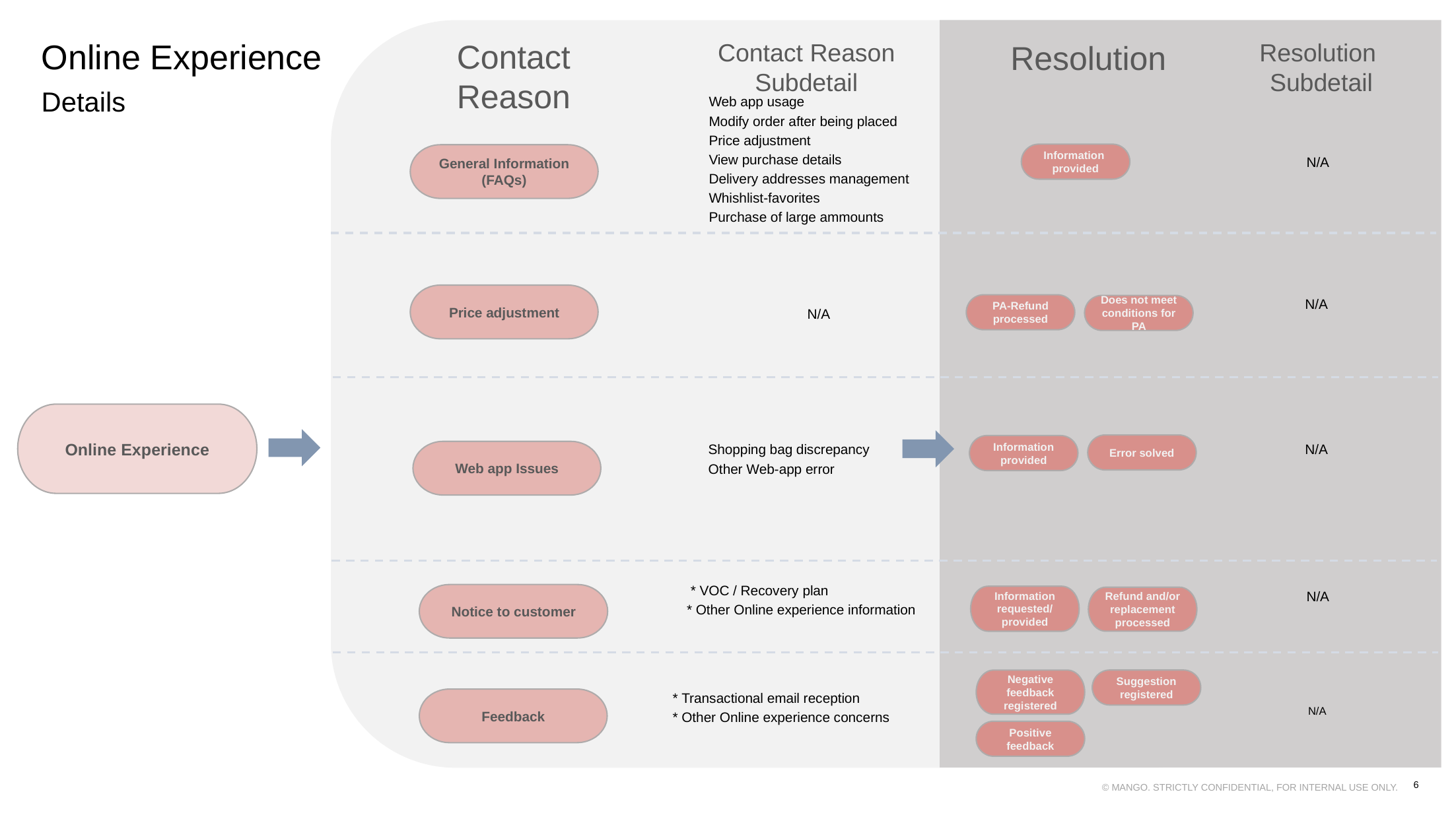

Online Experience
Contact Reason
Resolution
Contact Reason Subdetail
Resolution
 Subdetail
Details
Web app usage
Modify order after being placed
Price adjustment
View purchase details
Delivery addresses management
Whishlist-favorites
Purchase of large ammounts

Information
provided
General Information (FAQs)
N/A

N/A

Price adjustment
PA-Refund processed
Does not meet conditions for PA
N/A

Online Experience

Error solved
Information provided
N/A

Shopping bag discrepancy
Other Web-app error

Web app Issues
 * VOC / Recovery plan
* Other Online experience information

Notice to customer
Information requested/
provided
Refund and/or replacement processed
N/A

Suggestion registered
Negative feedback registered
Feedback
* Transactional email reception
* Other Online experience concerns

N/A

Positive feedback